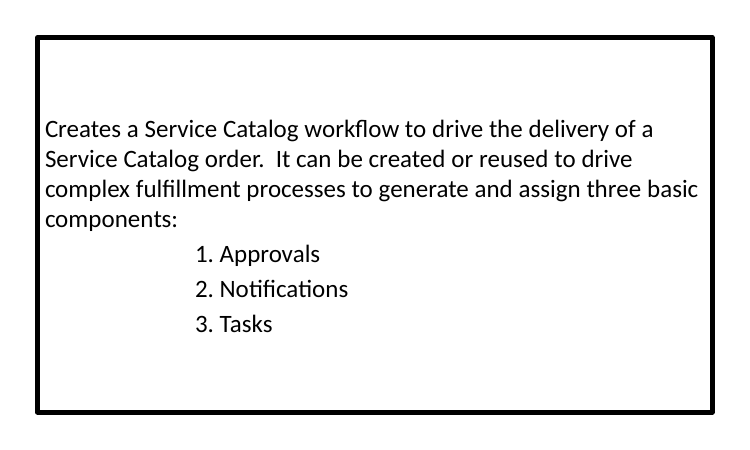

Creates a Service Catalog workflow to drive the delivery of a Service Catalog order.  It can be created or reused to drive complex fulfillment processes to generate and assign three basic components:
	1. Approvals
	2. Notifications
	3. Tasks